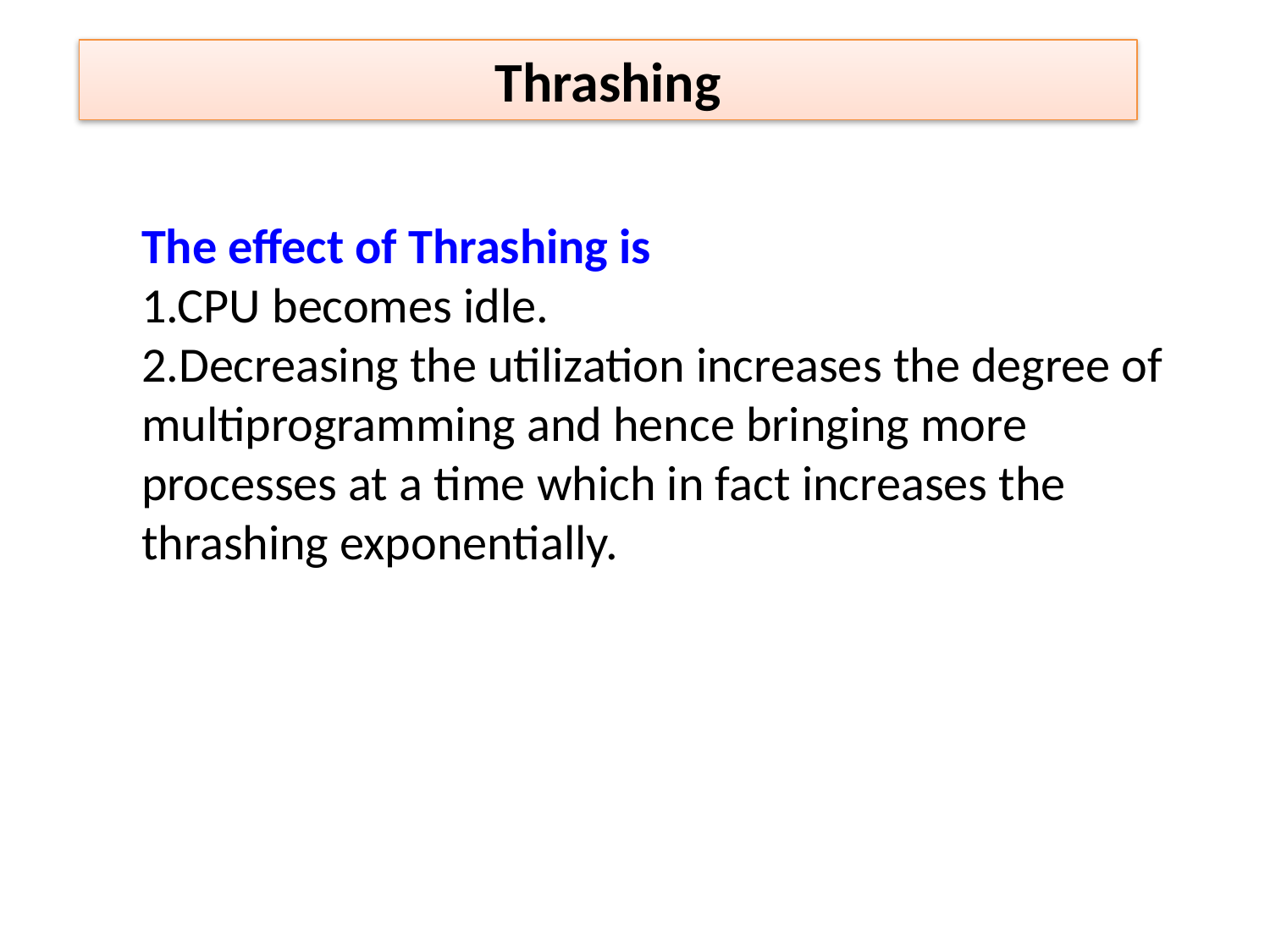

Thrashing
The effect of Thrashing is 
1.CPU becomes idle.
2.Decreasing the utilization increases the degree of multiprogramming and hence bringing more processes at a time which in fact increases the thrashing exponentially.